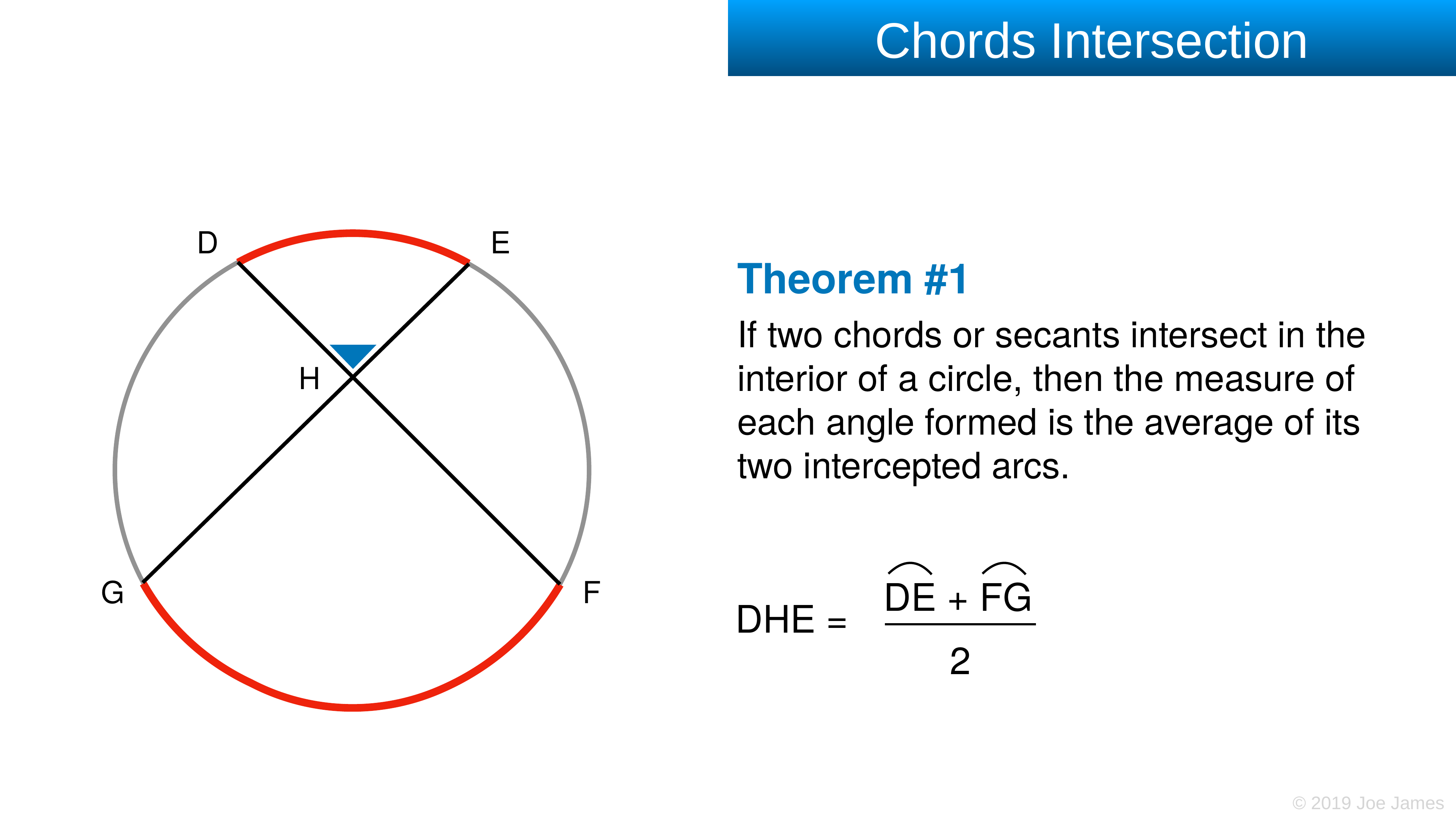

# Chords Intersection
D
E

Theorem #1
If two chords or secants intersect in the interior of a circle, then the measure of each angle formed is the average of its two intercepted arcs.

H

DE + FG
G
F

DHE =

2